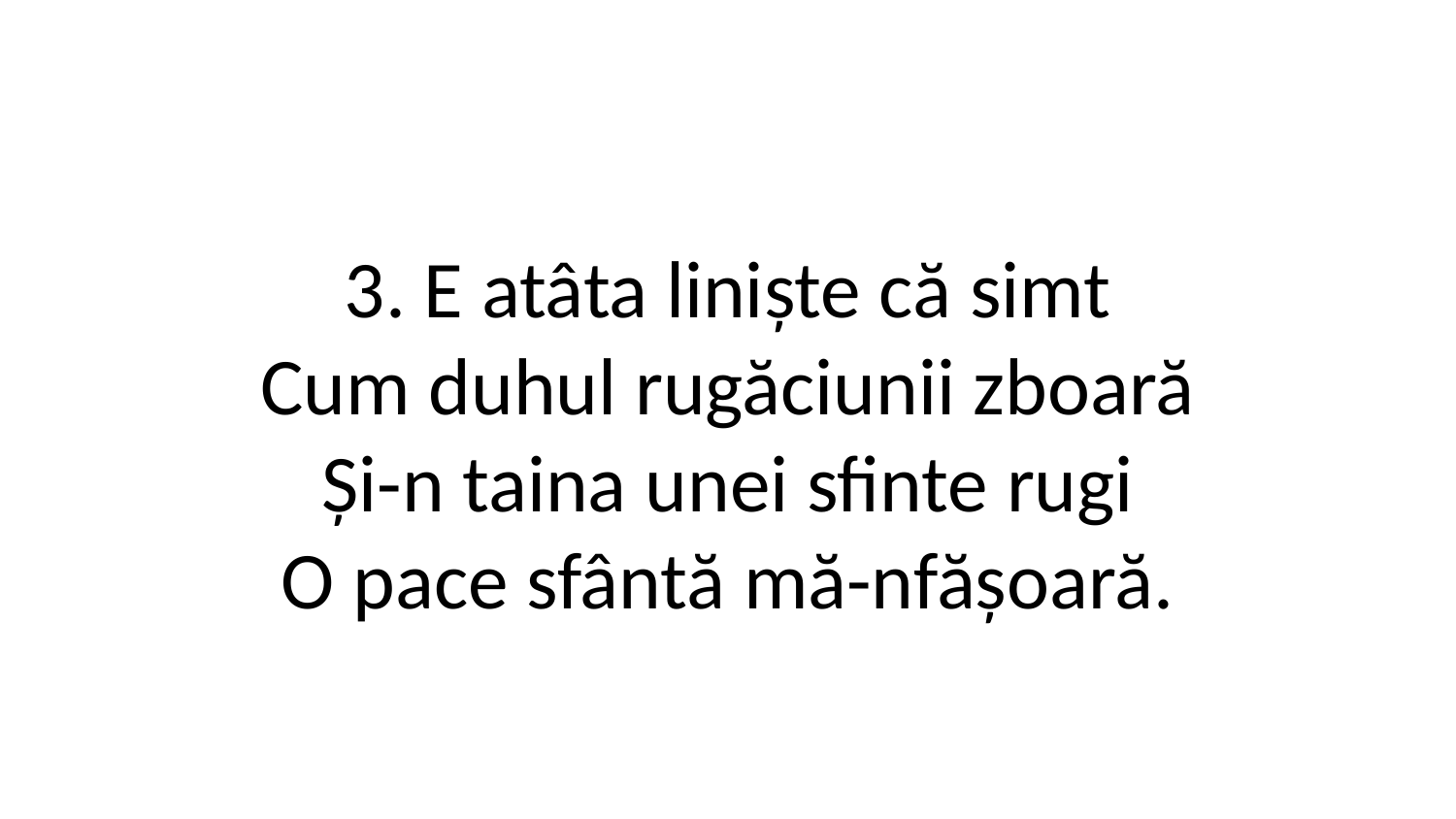

3. E atâta liniște că simt
Cum duhul rugăciunii zboară
Și-n taina unei sfinte rugi
O pace sfântă mă-nfășoară.